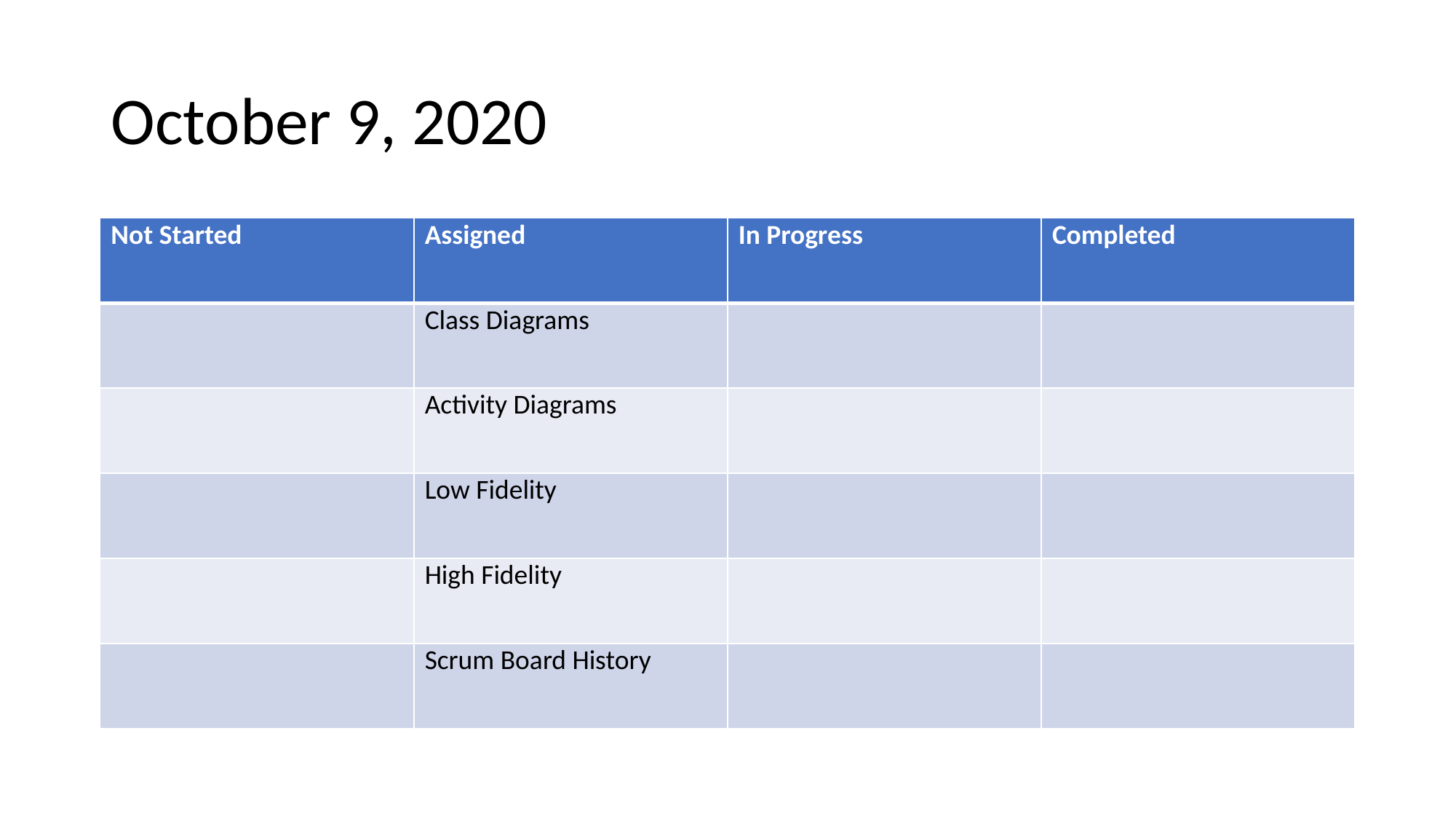

# October 9, 2020
| Not Started | Assigned | In Progress | Completed |
| --- | --- | --- | --- |
|  | Class Diagrams |  |  |
|  | Activity Diagrams |  |  |
|  | Low Fidelity |  |  |
|  | High Fidelity |  |  |
|  | Scrum Board History |  |  |